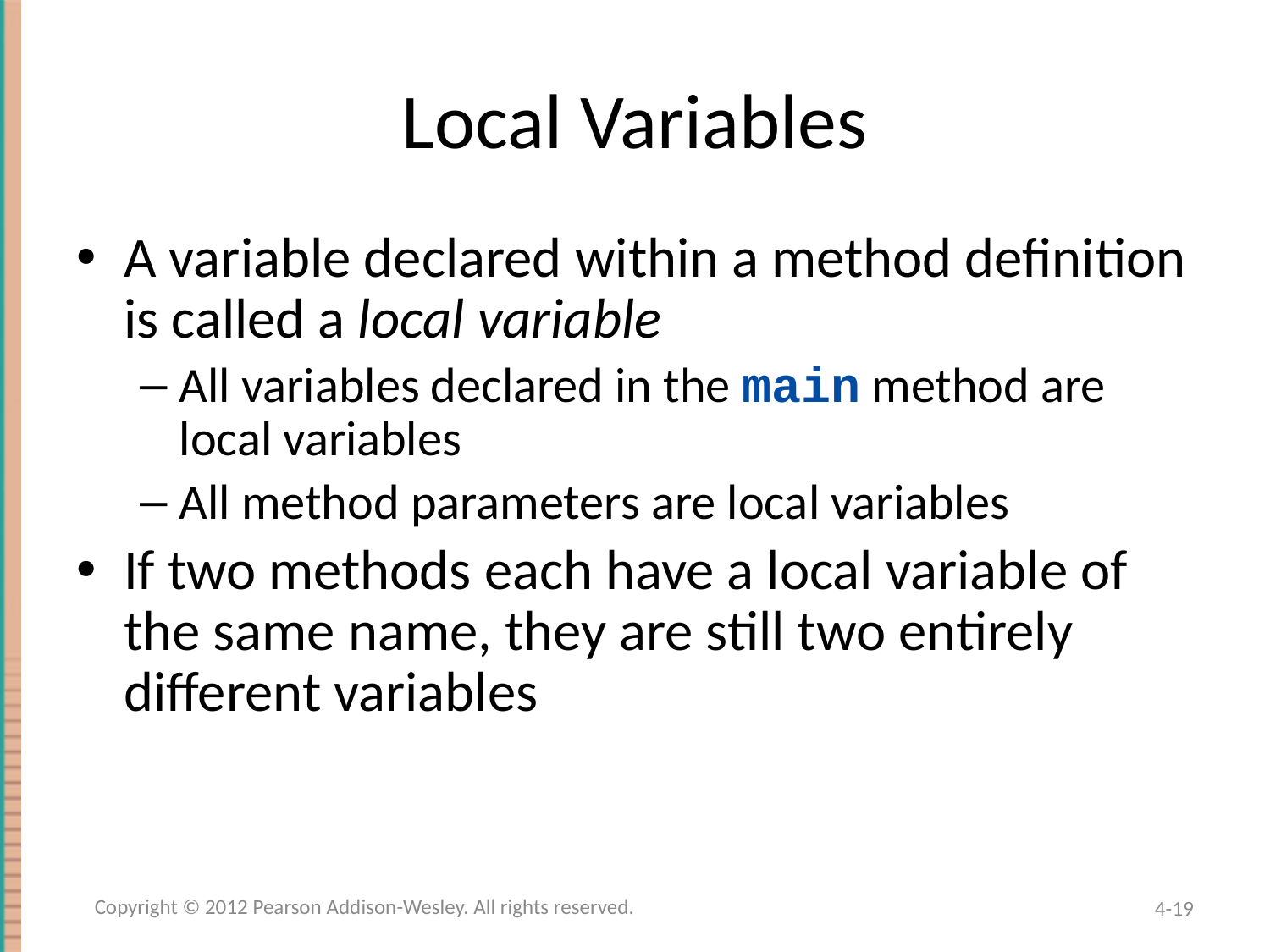

# Local Variables
A variable declared within a method definition is called a local variable
All variables declared in the main method are local variables
All method parameters are local variables
If two methods each have a local variable of the same name, they are still two entirely different variables
Copyright © 2012 Pearson Addison-Wesley. All rights reserved.
4-19